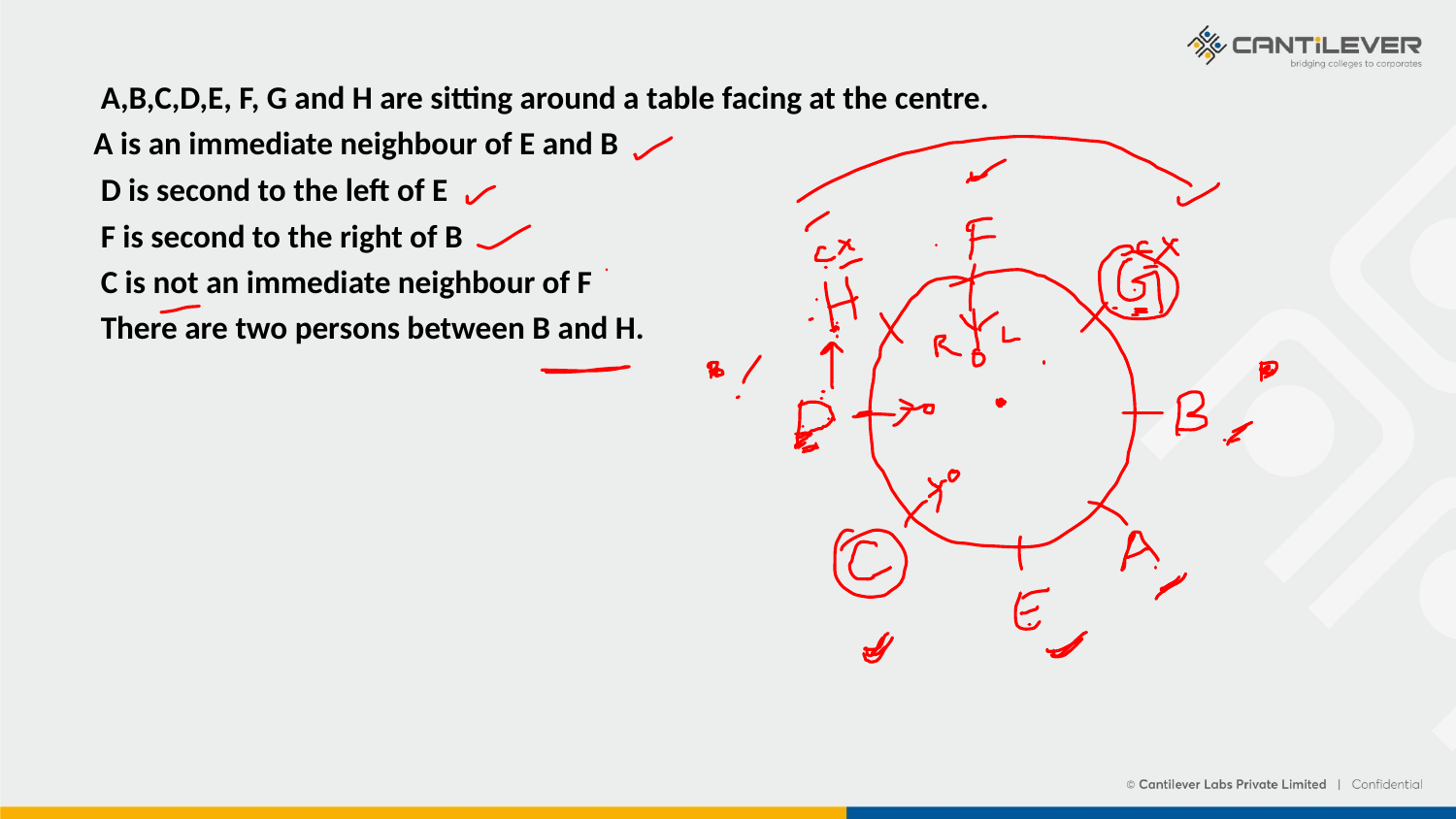

A,B,C,D,E, F, G and H are sitting around a table facing at the centre.
A is an immediate neighbour of E and B
 D is second to the left of E
 F is second to the right of B
 C is not an immediate neighbour of F
 There are two persons between B and H.